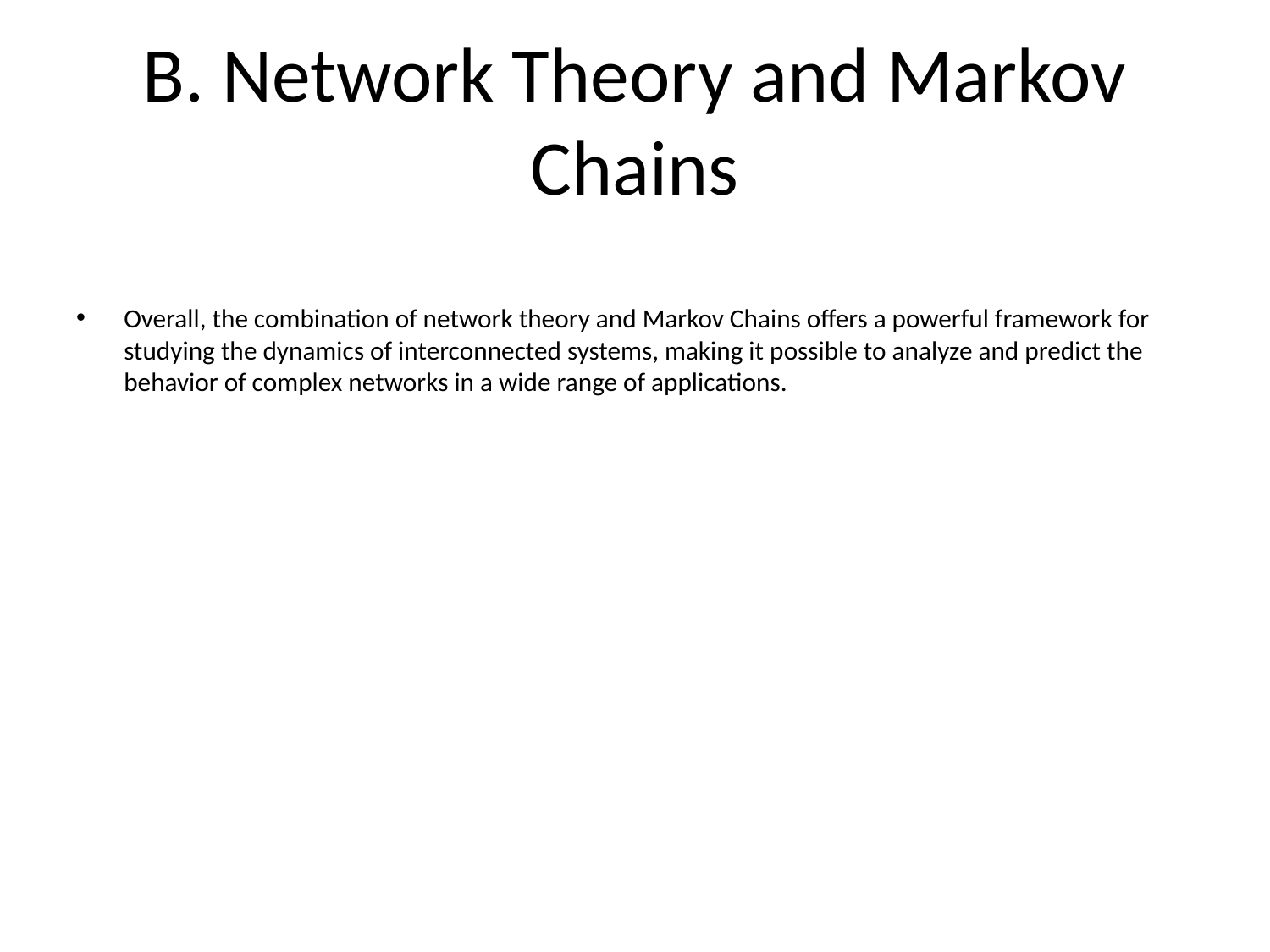

# B. Network Theory and Markov Chains

Overall, the combination of network theory and Markov Chains offers a powerful framework for studying the dynamics of interconnected systems, making it possible to analyze and predict the behavior of complex networks in a wide range of applications.